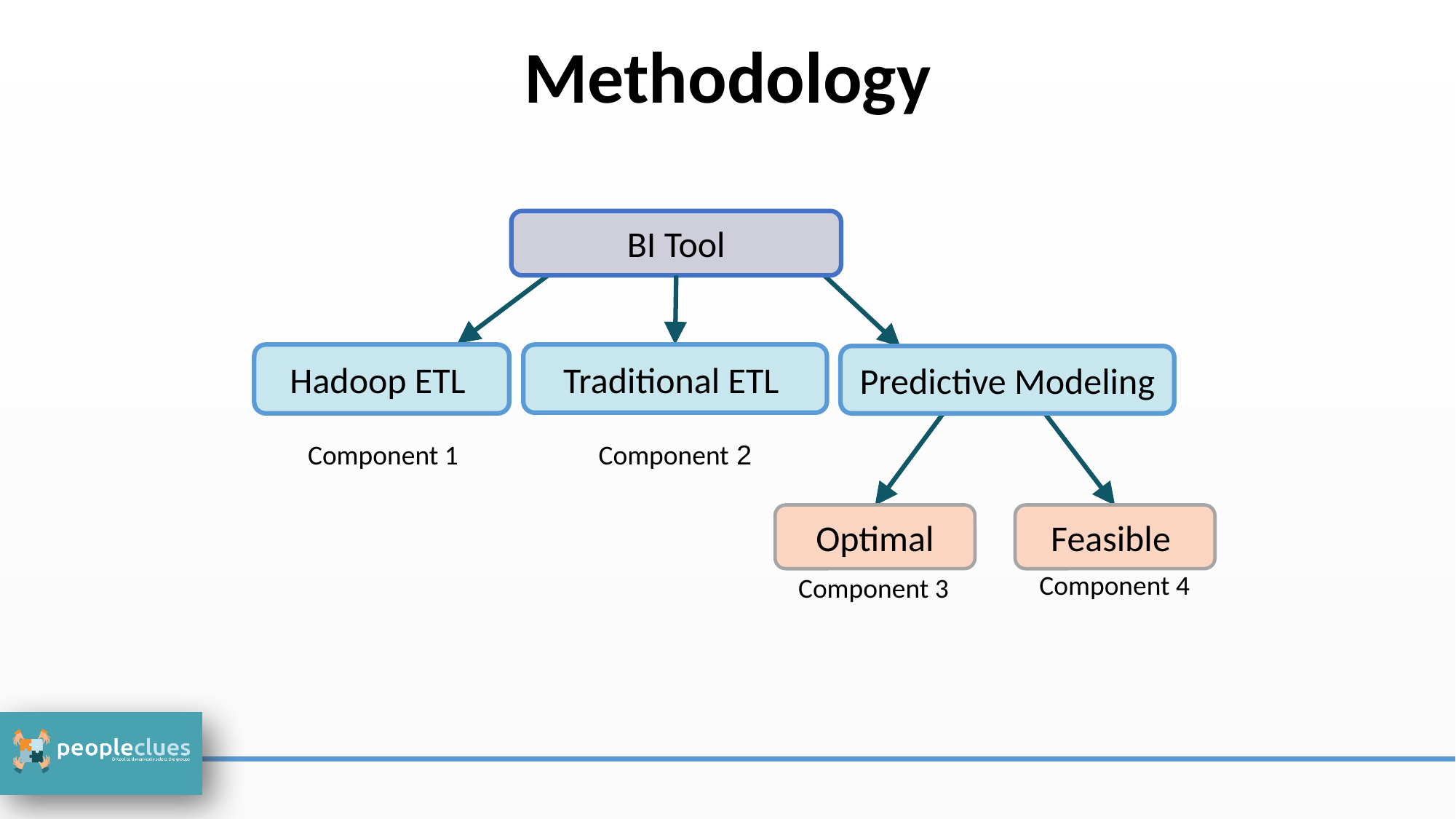

Methodology
BI Tool
Hadoop ETL
Predictive Modeling
Component 1
Component 2
Optimal
Feasible
Component 4
Component 3

Traditional ETL